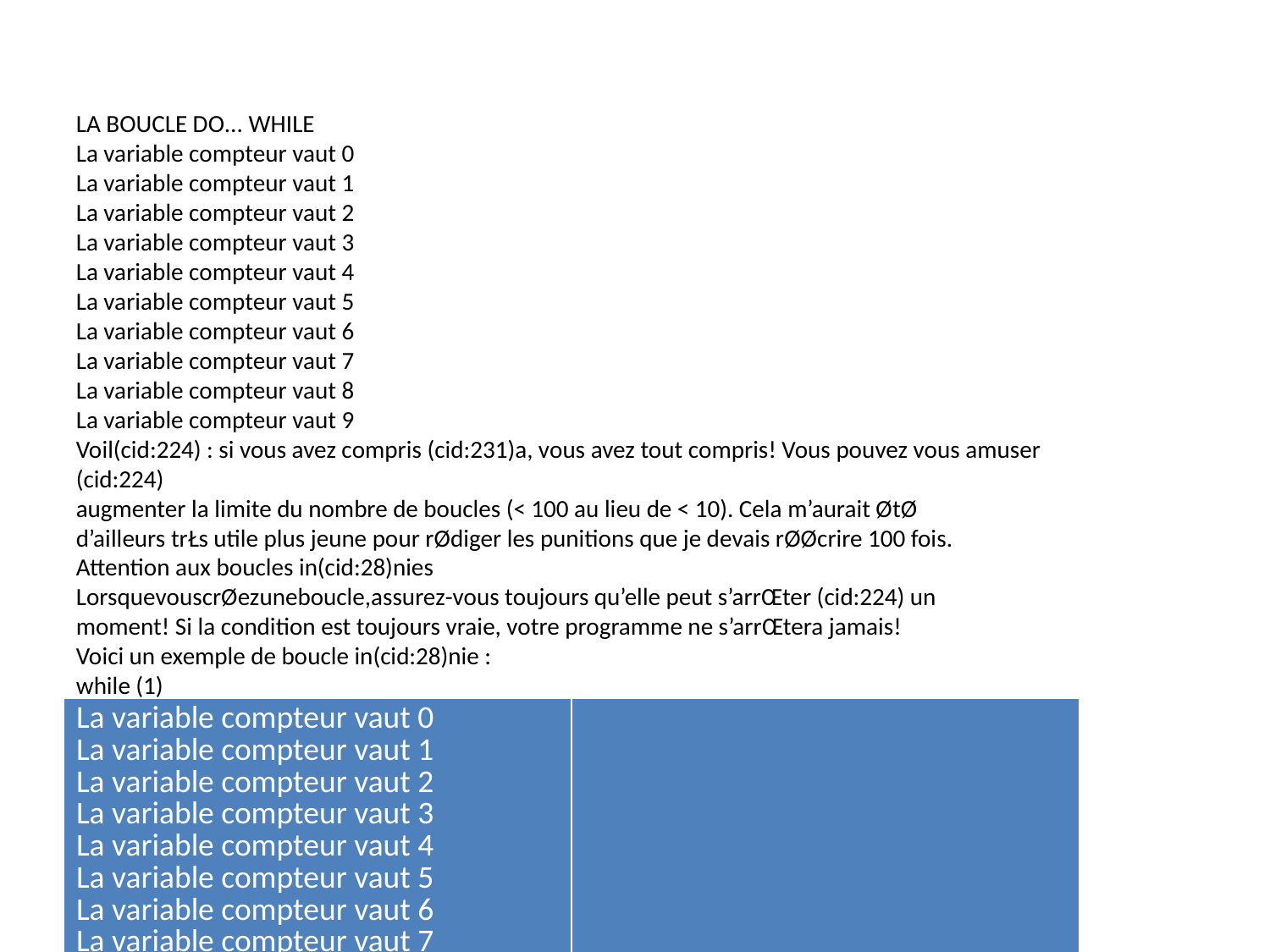

LA BOUCLE DO... WHILE
La variable compteur vaut 0
La variable compteur vaut 1
La variable compteur vaut 2
La variable compteur vaut 3
La variable compteur vaut 4
La variable compteur vaut 5
La variable compteur vaut 6
La variable compteur vaut 7
La variable compteur vaut 8
La variable compteur vaut 9
Voil(cid:224) : si vous avez compris (cid:231)a, vous avez tout compris! Vous pouvez vous amuser (cid:224)
augmenter la limite du nombre de boucles (< 100 au lieu de < 10). Cela m’aurait ØtØ
d’ailleurs trŁs utile plus jeune pour rØdiger les punitions que je devais rØØcrire 100 fois.
Attention aux boucles in(cid:28)nies
LorsquevouscrØezuneboucle,assurez-vous toujours qu’elle peut s’arrŒter (cid:224) un
moment! Si la condition est toujours vraie, votre programme ne s’arrŒtera jamais!
Voici un exemple de boucle in(cid:28)nie :
while (1)
{
printf("Boucle infinie\n");
}
Souvenez-vous des boolØens : 1 = vrai, 0 = faux. Ici, la condition est toujours vraie, ce
programme a(cid:30)chera donc (cid:19) Boucle in(cid:28)nie (cid:20) sans arrŒt!
Pour arrŒter un tel programme sous Windows, vous n’avez pas d’autre choix
quedefermerlaconsoleencliquantsurlacroixenhaut(cid:224)droite.SousLinux,
faites Ctrl + C.
FaitesdonctrŁsattention:Øvitez(cid:224)toutprixdetomberdansunebouclein(cid:28)nie.Notez
toutefois que les boucles in(cid:28)nies peuvent s’avØrer utiles, notamment, nous le verrons
plus tard, lorsque nous rØaliserons des jeux.
La boucle do... while
Ce type de boucle est trŁs similaire (cid:224) while, bien qu’un peu moins utilisØ en gØnØral.
Laseulechosequichangeenfaitparrapport(cid:224)while,c’estlapositiondelacondition.
Au lieu d’Œtre au dØbut de la boucle, la condition est (cid:224) la (cid:28)n :
int compteur = 0;
97
| La variable compteur vaut 0 La variable compteur vaut 1 La variable compteur vaut 2 La variable compteur vaut 3 La variable compteur vaut 4 La variable compteur vaut 5 La variable compteur vaut 6 La variable compteur vaut 7 La variable compteur vaut 8 La variable compteur vaut 9 |  |
| --- | --- |
|  |  |
|  |  |